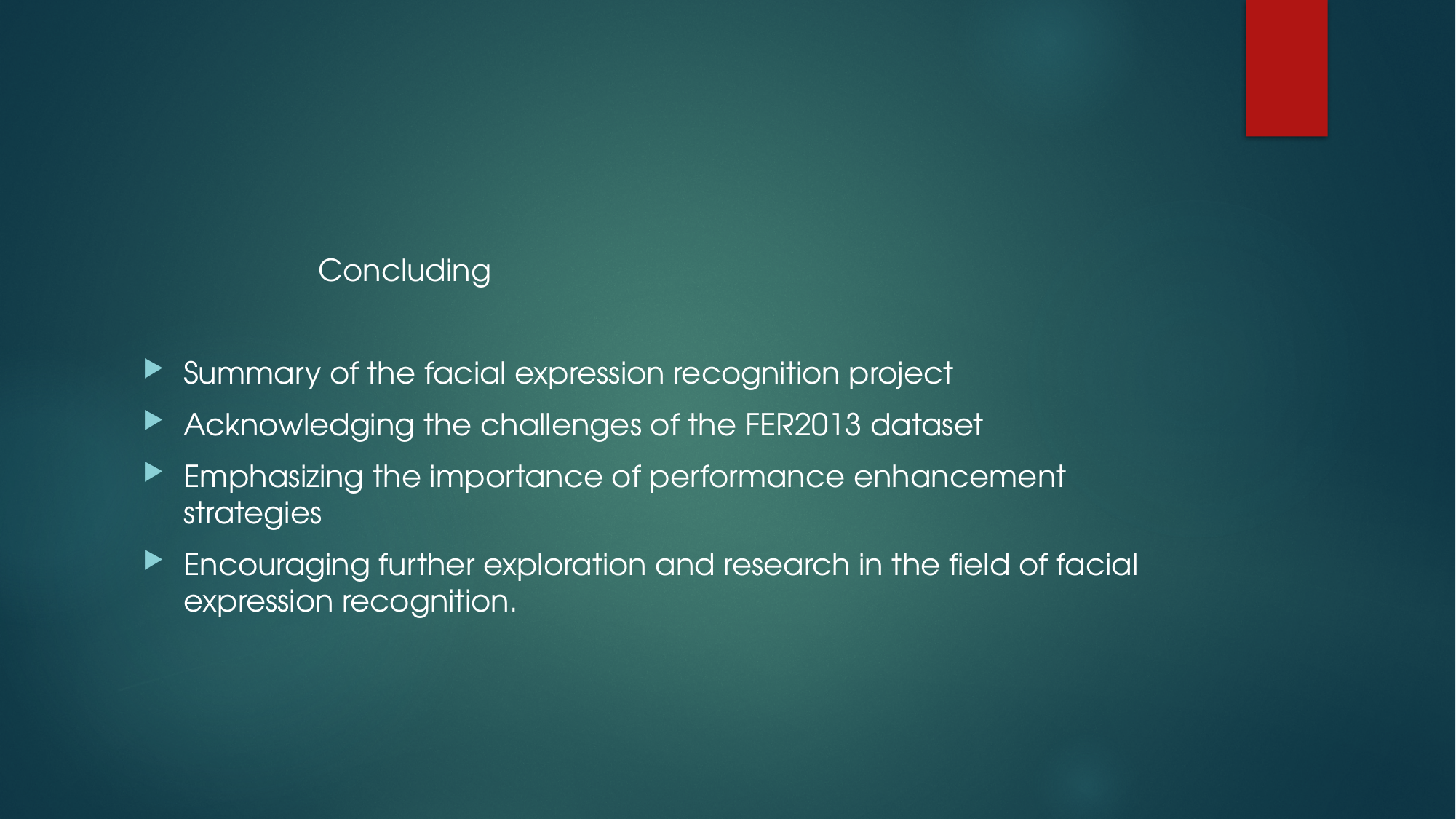

Concluding

Summary of the facial expression recognition project
Acknowledging the challenges of the FER2013 dataset
Emphasizing the importance of performance enhancement strategies
Encouraging further exploration and research in the field of facial expression recognition.